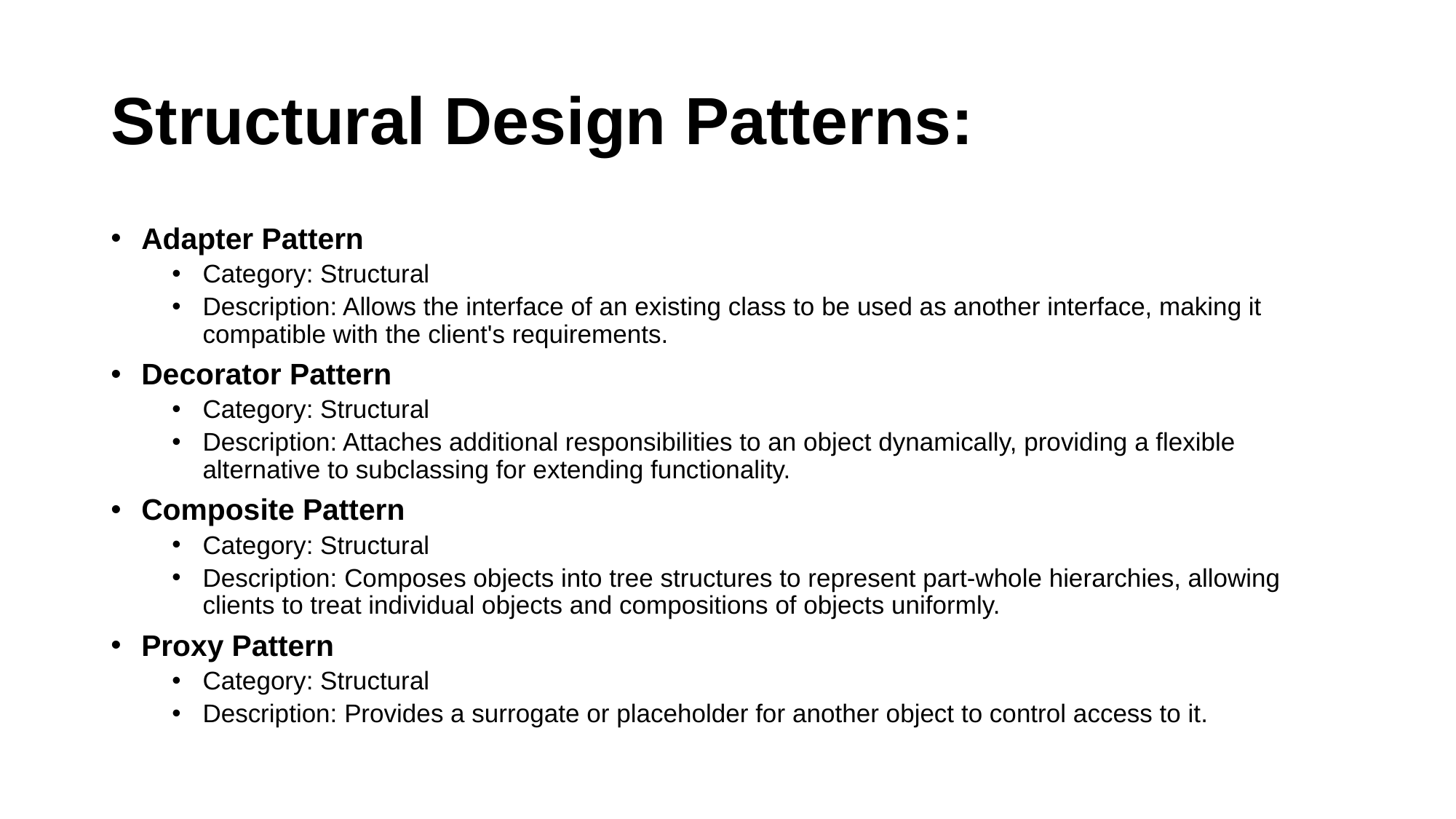

# Structural Design Patterns:
Adapter Pattern
Category: Structural
Description: Allows the interface of an existing class to be used as another interface, making it compatible with the client's requirements.
Decorator Pattern
Category: Structural
Description: Attaches additional responsibilities to an object dynamically, providing a flexible alternative to subclassing for extending functionality.
Composite Pattern
Category: Structural
Description: Composes objects into tree structures to represent part-whole hierarchies, allowing clients to treat individual objects and compositions of objects uniformly.
Proxy Pattern
Category: Structural
Description: Provides a surrogate or placeholder for another object to control access to it.